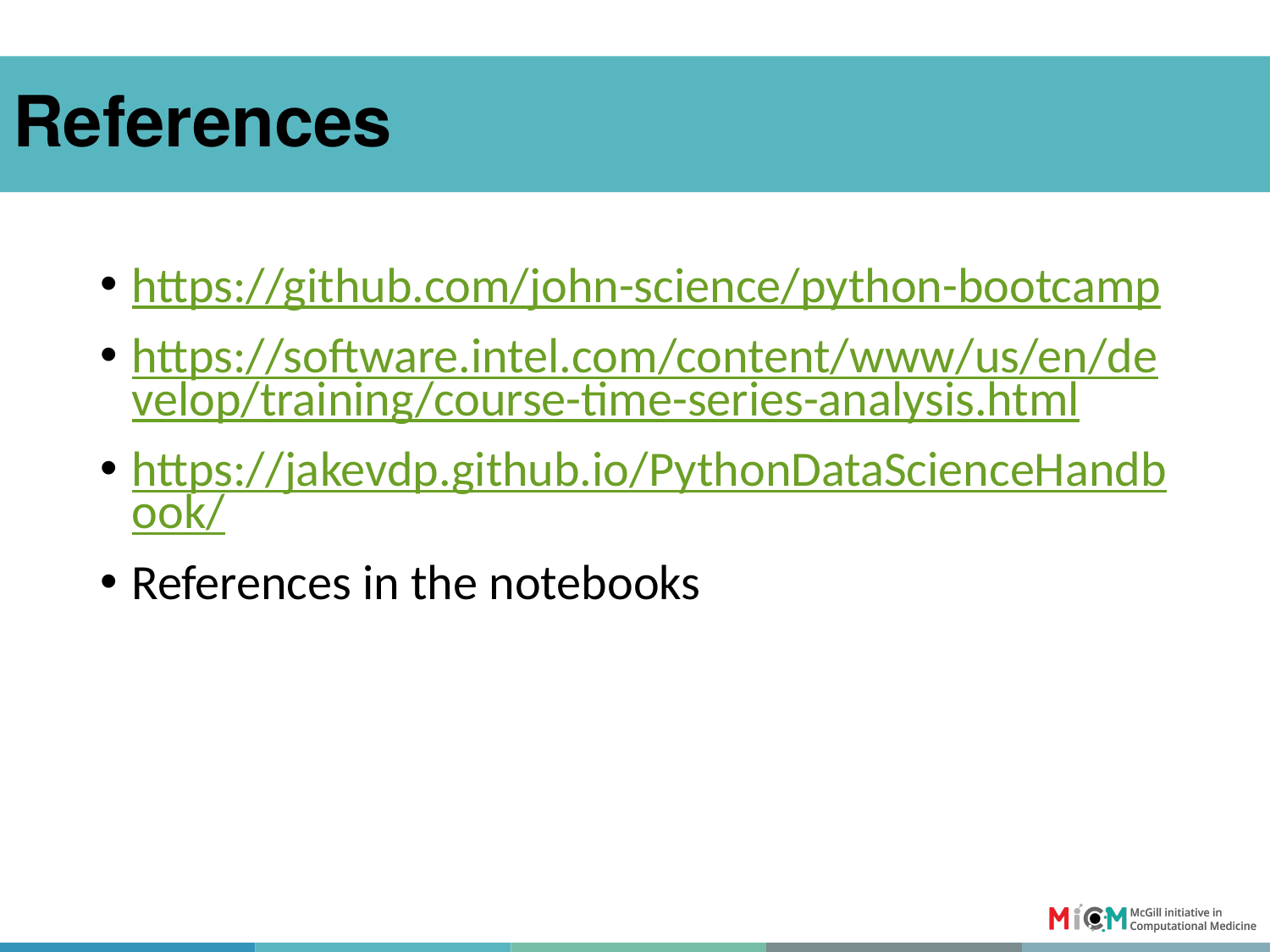

#
References
https://github.com/john-science/python-bootcamp
https://software.intel.com/content/www/us/en/develop/training/course-time-series-analysis.html
https://jakevdp.github.io/PythonDataScienceHandbook/
References in the notebooks